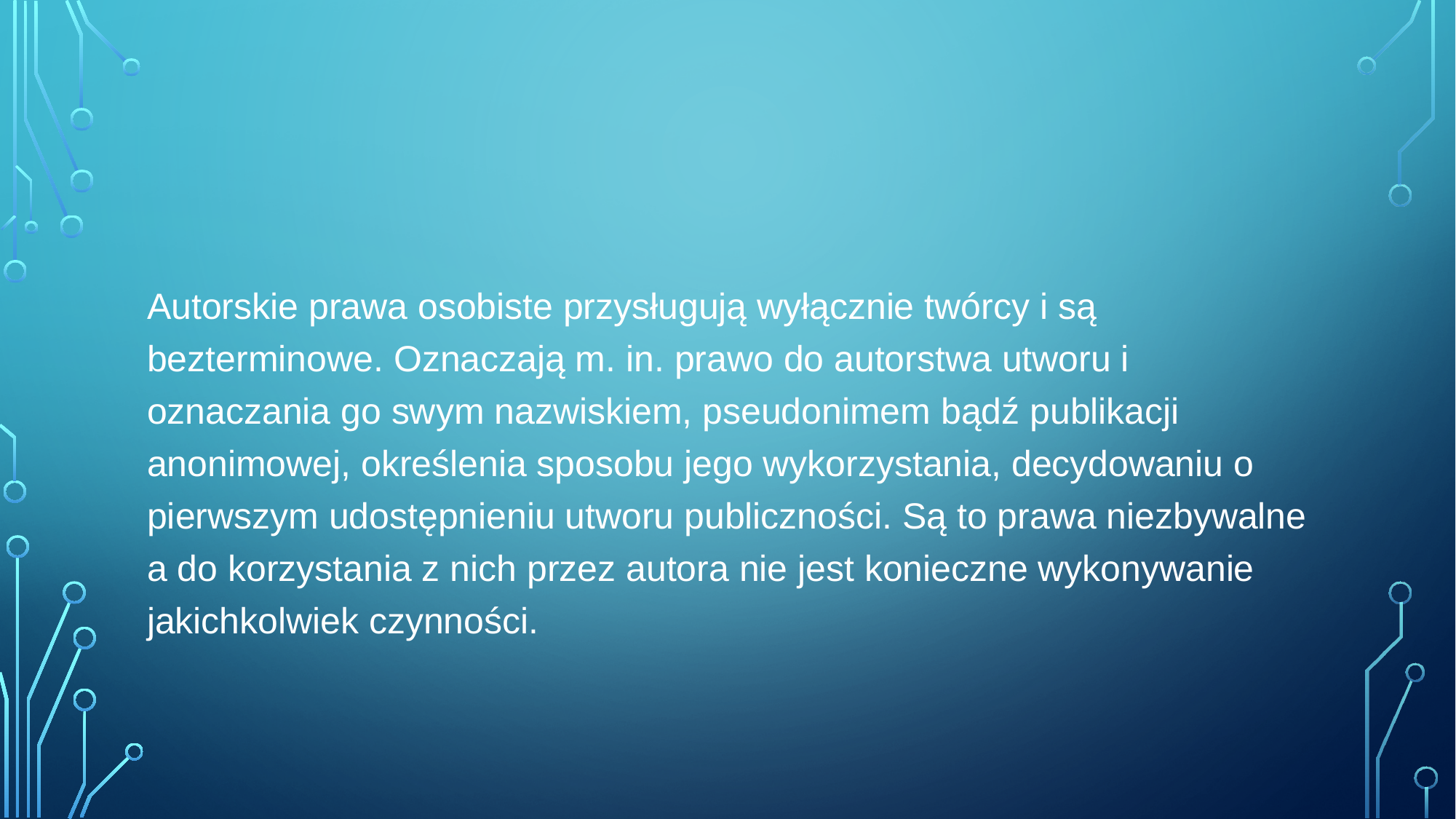

#
Autorskie prawa osobiste przysługują wyłącznie twórcy i są bezterminowe. Oznaczają m. in. prawo do autorstwa utworu i oznaczania go swym nazwiskiem, pseudonimem bądź publikacji anonimowej, określenia sposobu jego wykorzystania, decydowaniu o pierwszym udostępnieniu utworu publiczności. Są to prawa niezbywalne a do korzystania z nich przez autora nie jest konieczne wykonywanie jakichkolwiek czynności.